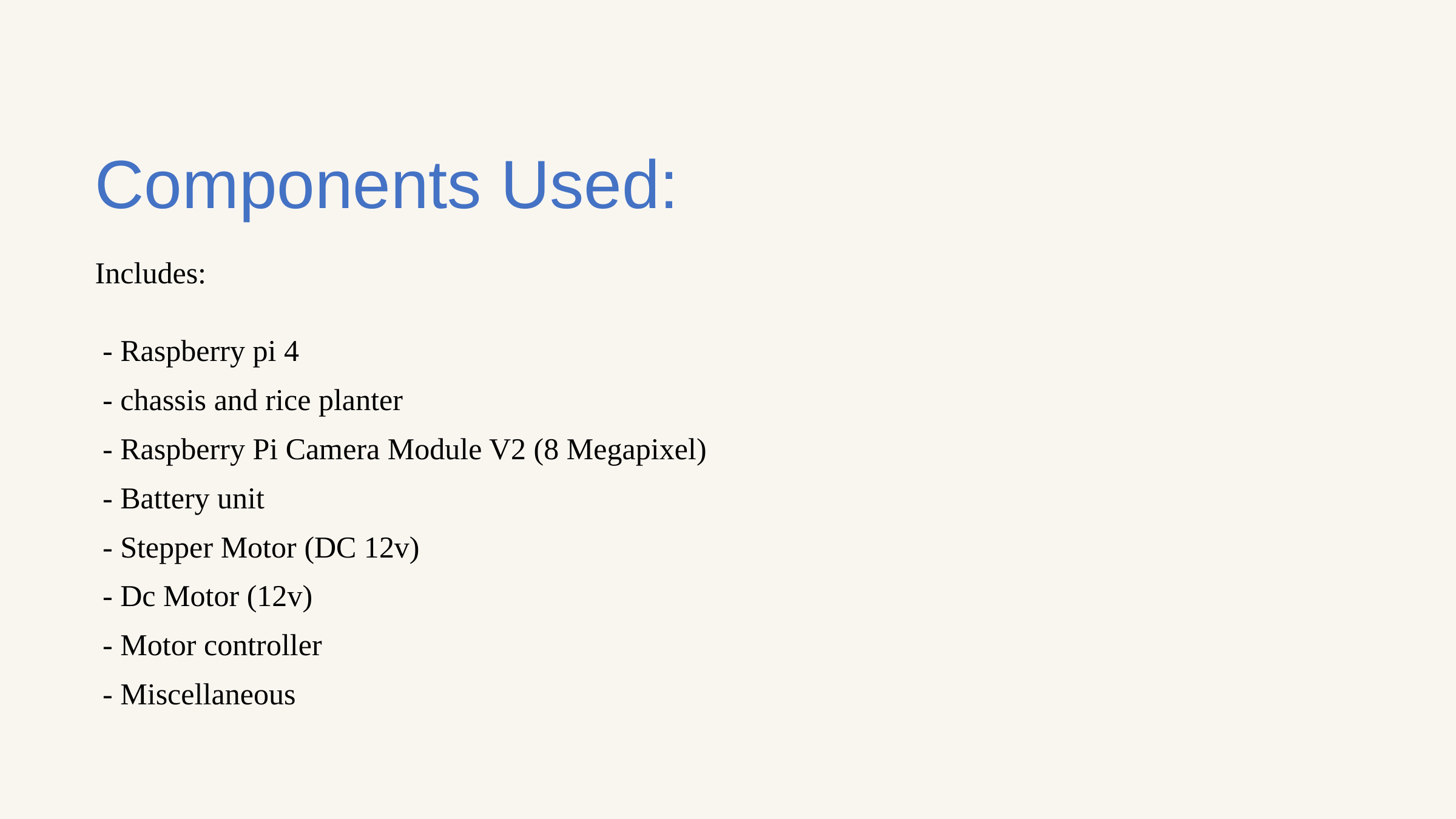

Components Used:
Includes:
 - Raspberry pi 4
 - chassis and rice planter
 - Raspberry Pi Camera Module V2 (8 Megapixel)
 - Battery unit
 - Stepper Motor (DC 12v)
 - Dc Motor (12v)
 - Motor controller
 - Miscellaneous